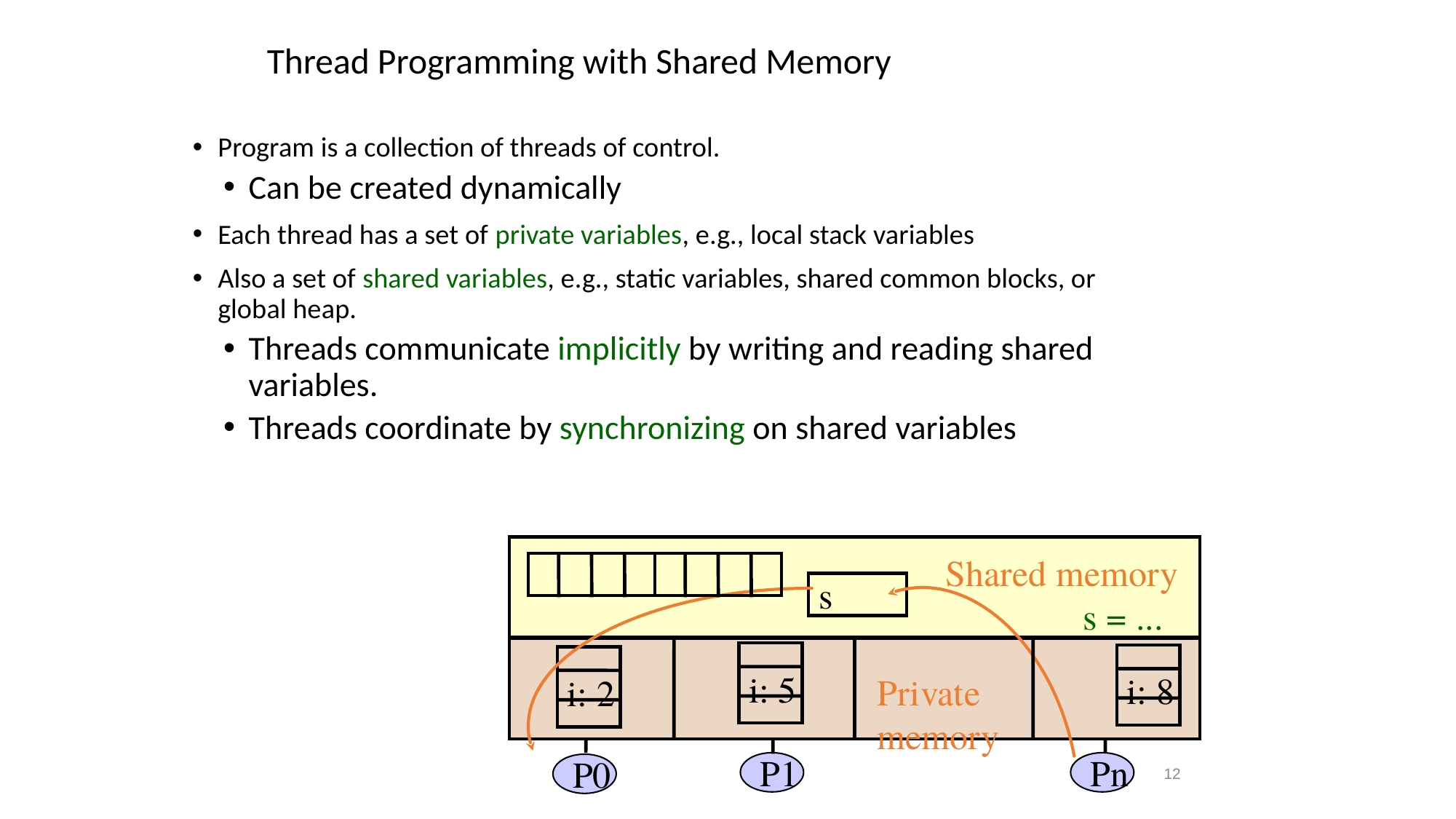

# Thread Programming with Shared Memory
Program is a collection of threads of control.
Can be created dynamically
Each thread has a set of private variables, e.g., local stack variables
Also a set of shared variables, e.g., static variables, shared common blocks, or global heap.
Threads communicate implicitly by writing and reading shared variables.
Threads coordinate by synchronizing on shared variables

Shared memory

s

s = ...

i: 5

i: 8

i: 2

Private memory

P1
Pn
P0
12